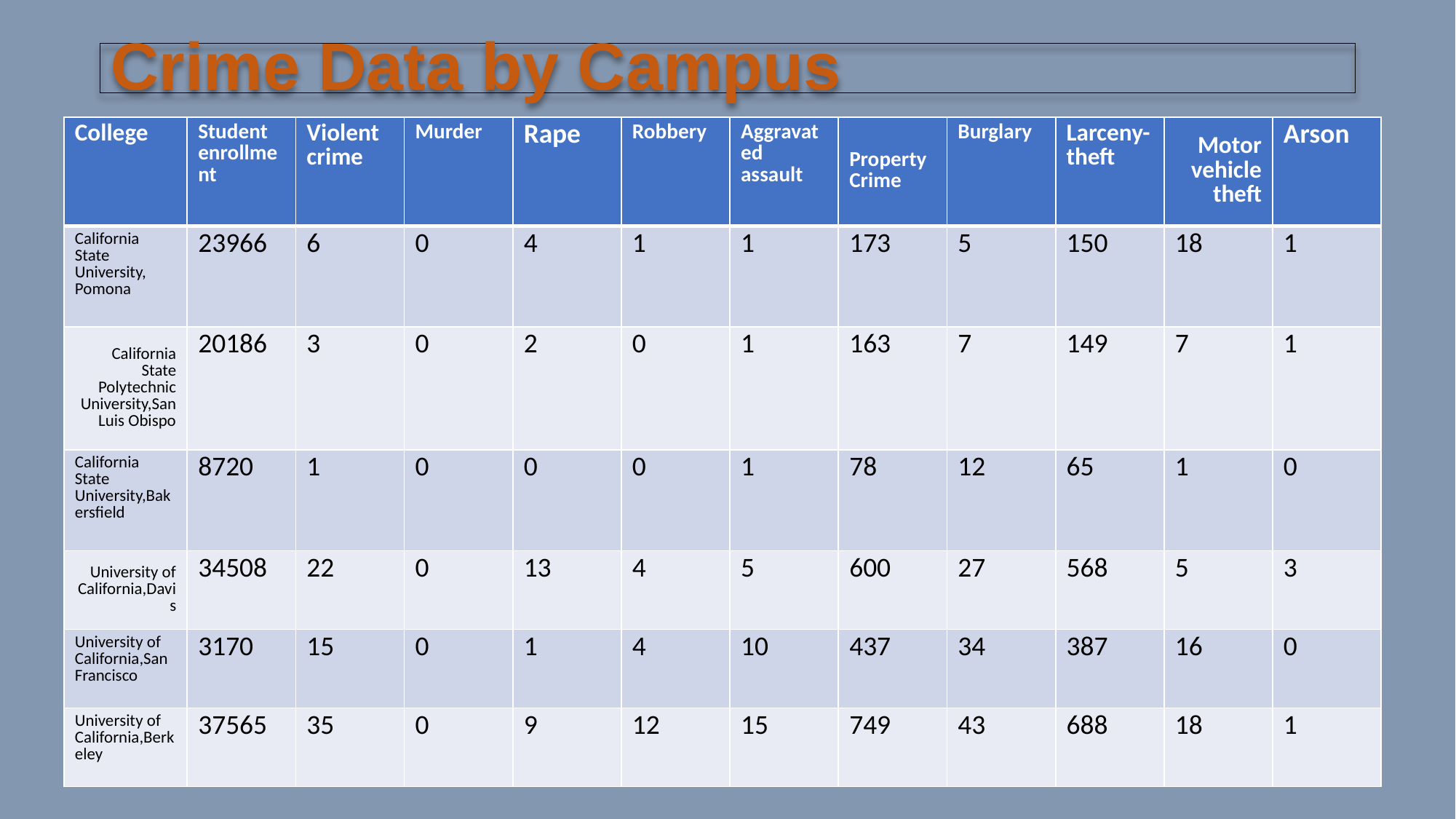

# Crime Data by Campus
| College | Student enrollment | Violent crime | Murder | Rape | Robbery | Aggravated assault | Property Crime | Burglary | Larceny-theft | Motor vehicle theft | Arson |
| --- | --- | --- | --- | --- | --- | --- | --- | --- | --- | --- | --- |
| California State University, Pomona | 23966 | 6 | 0 | 4 | 1 | 1 | 173 | 5 | 150 | 18 | 1 |
| California State Polytechnic University,San Luis Obispo | 20186 | 3 | 0 | 2 | 0 | 1 | 163 | 7 | 149 | 7 | 1 |
| California State University,Bakersfield | 8720 | 1 | 0 | 0 | 0 | 1 | 78 | 12 | 65 | 1 | 0 |
| University of California,Davis | 34508 | 22 | 0 | 13 | 4 | 5 | 600 | 27 | 568 | 5 | 3 |
| University of California,San Francisco | 3170 | 15 | 0 | 1 | 4 | 10 | 437 | 34 | 387 | 16 | 0 |
| University of California,Berkeley | 37565 | 35 | 0 | 9 | 12 | 15 | 749 | 43 | 688 | 18 | 1 |